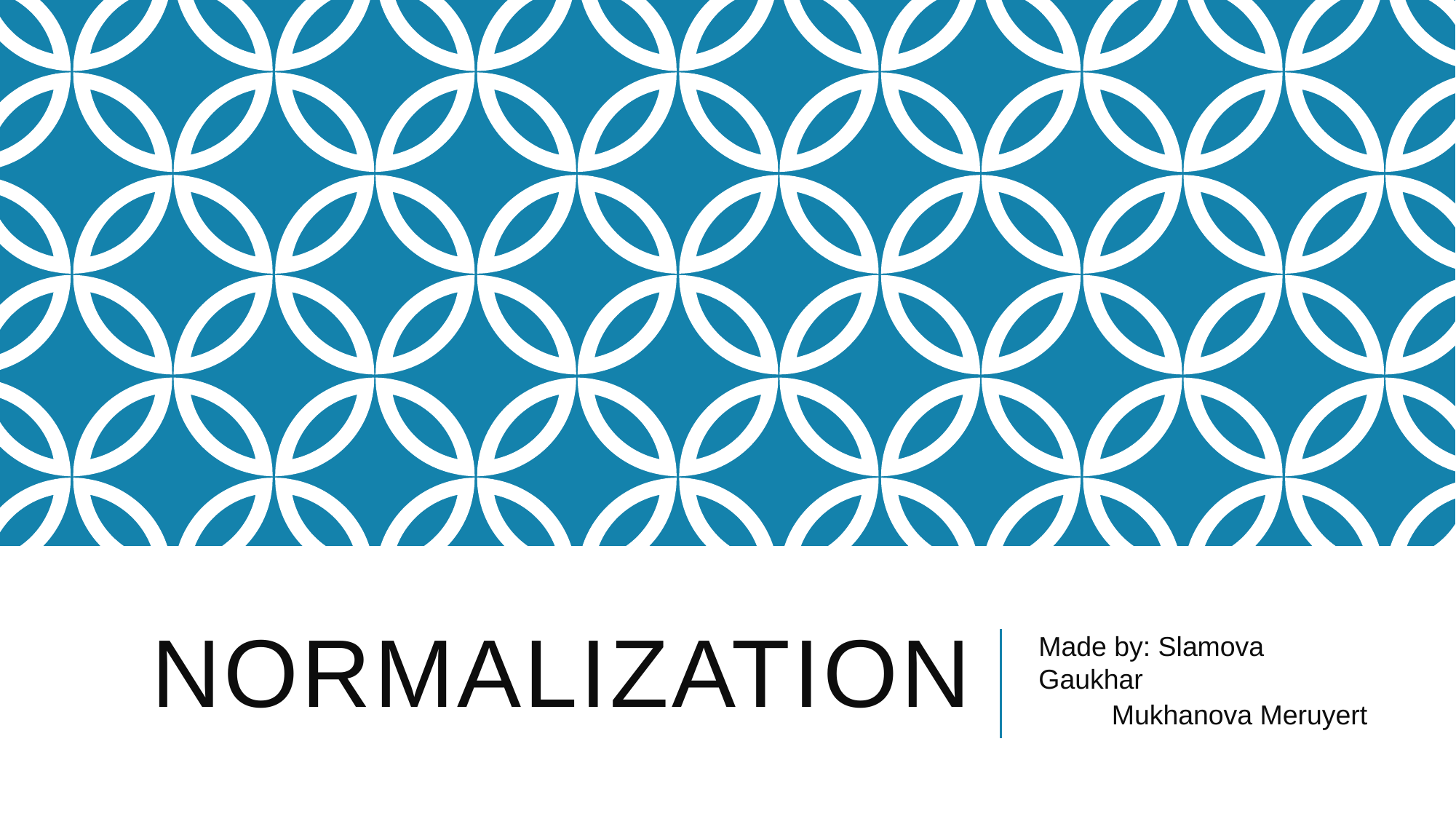

# Normalization
Made by: Slamova Gaukhar
Mukhanova Meruyert